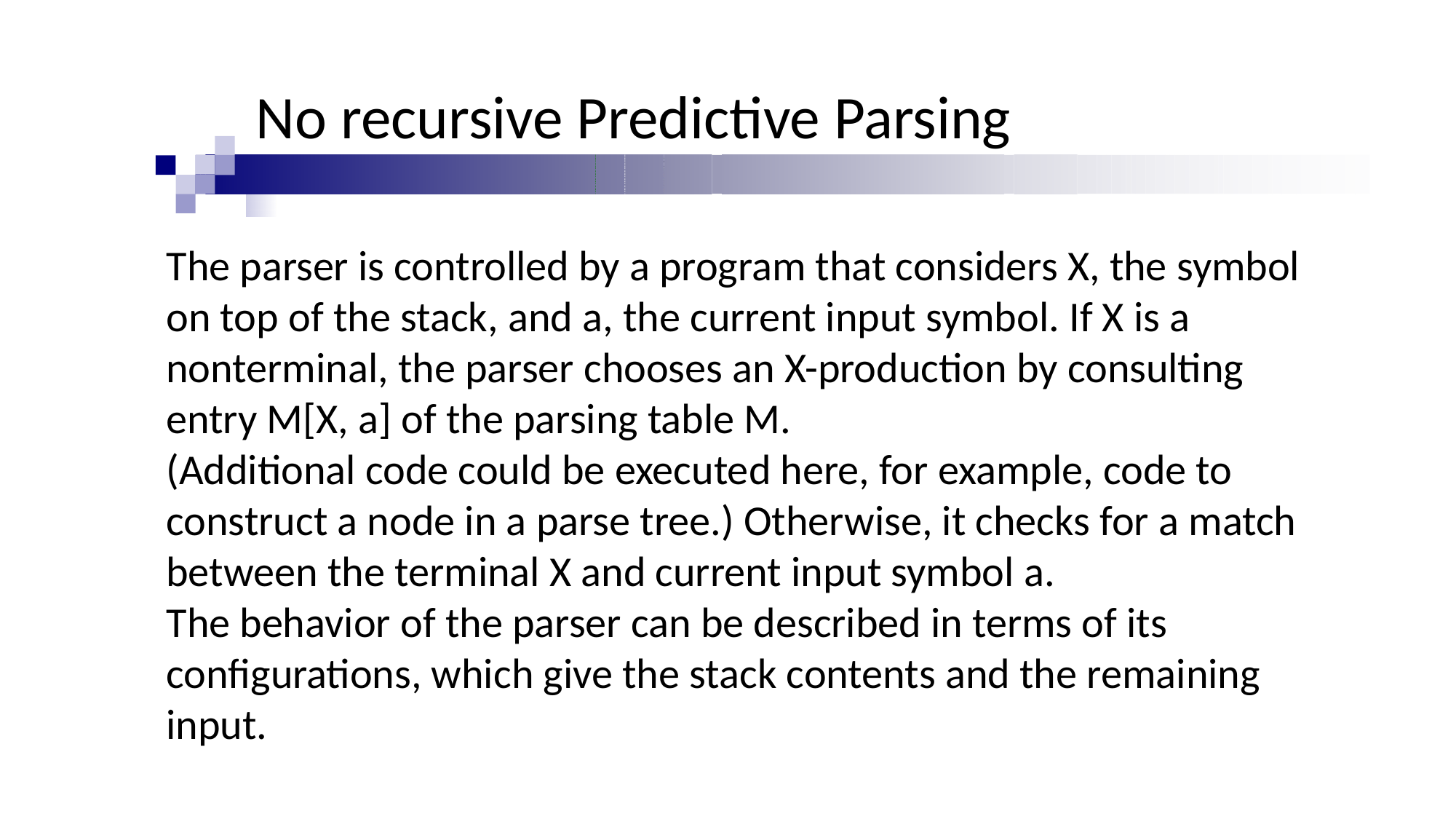

# No recursive Predictive Parsing

The parser is controlled by a program that considers X, the symbol on top of the stack, and a, the current input symbol. If X is a nonterminal, the parser chooses an X-production by consulting entry M[X, a] of the parsing table M.
(Additional code could be executed here, for example, code to construct a node in a parse tree.) Otherwise, it checks for a match between the terminal X and current input symbol a.
The behavior of the parser can be described in terms of its configurations, which give the stack contents and the remaining input.